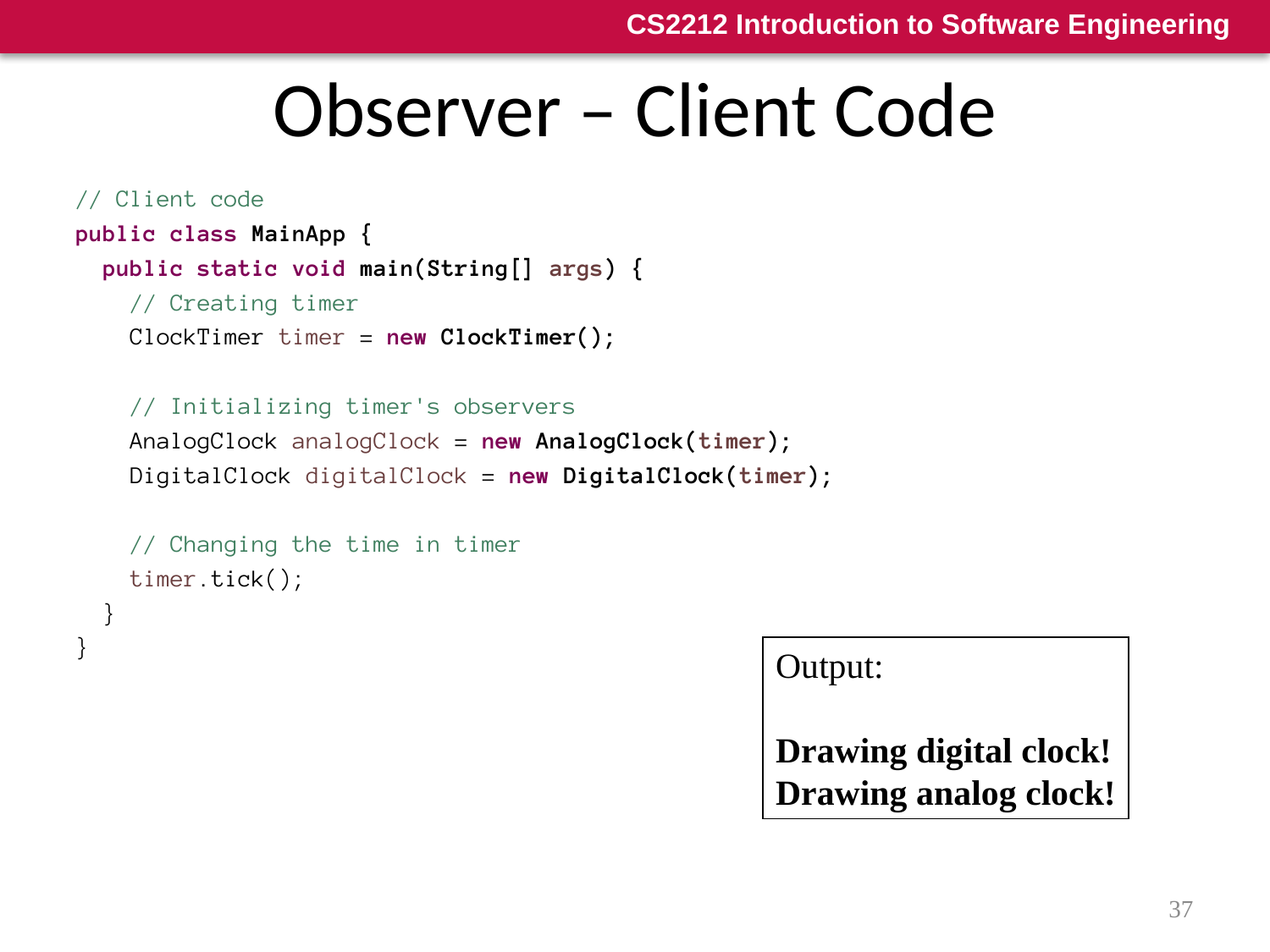

# Observer – Client Code
// Client code
public class MainApp {
  public static void main(String[] args) {
    // Creating timer
    ClockTimer timer = new ClockTimer();

    // Initializing timer's observers
    AnalogClock analogClock = new AnalogClock(timer);
    DigitalClock digitalClock = new DigitalClock(timer);

    // Changing the time in timer
    timer.tick();
  }
}
Output:

Drawing digital clock!
Drawing analog clock!
37